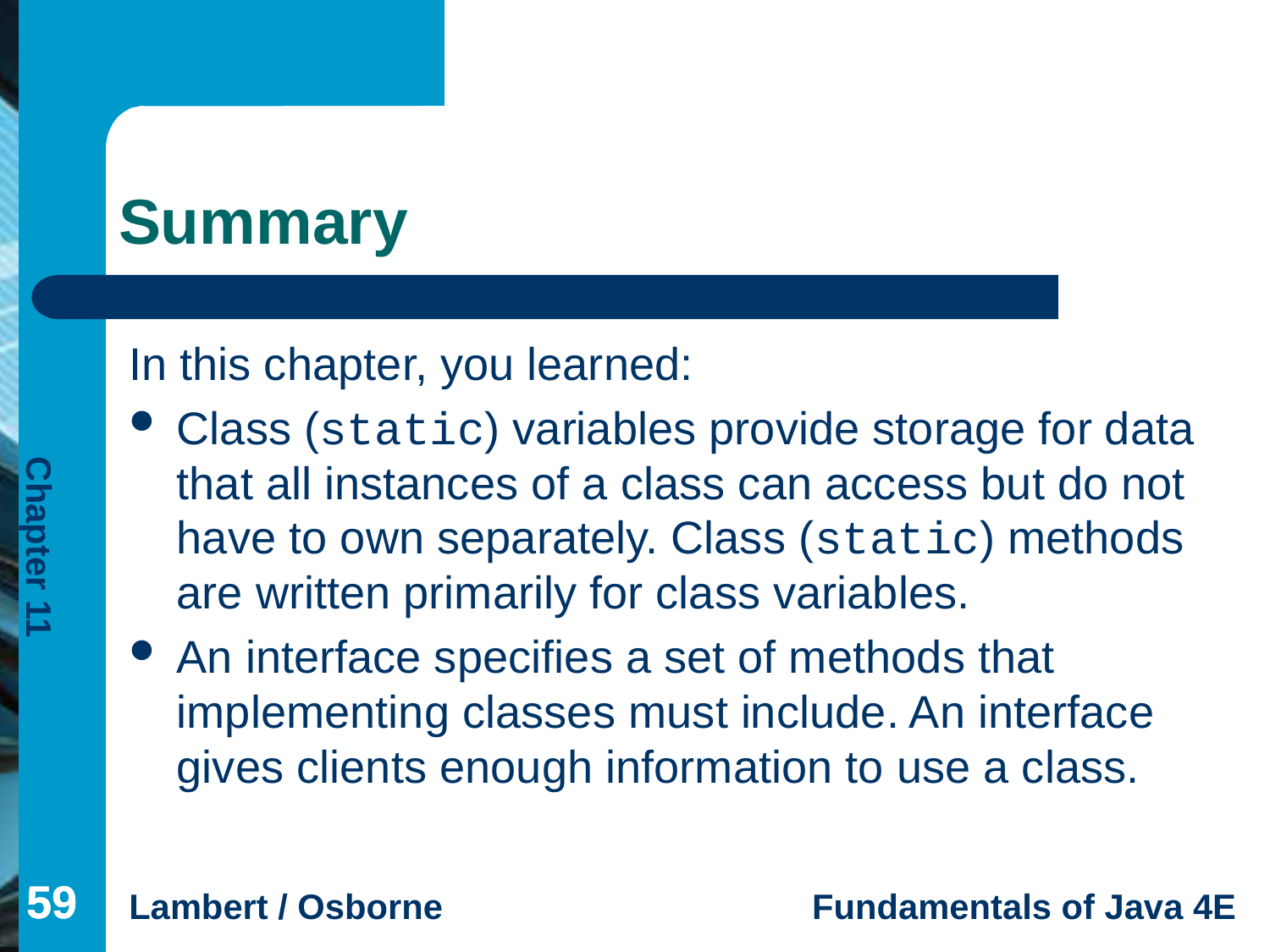

# Summary
In this chapter, you learned:
Class (static) variables provide storage for data that all instances of a class can access but do not have to own separately. Class (static) methods are written primarily for class variables.
An interface specifies a set of methods that implementing classes must include. An interface gives clients enough information to use a class.
59
59
59